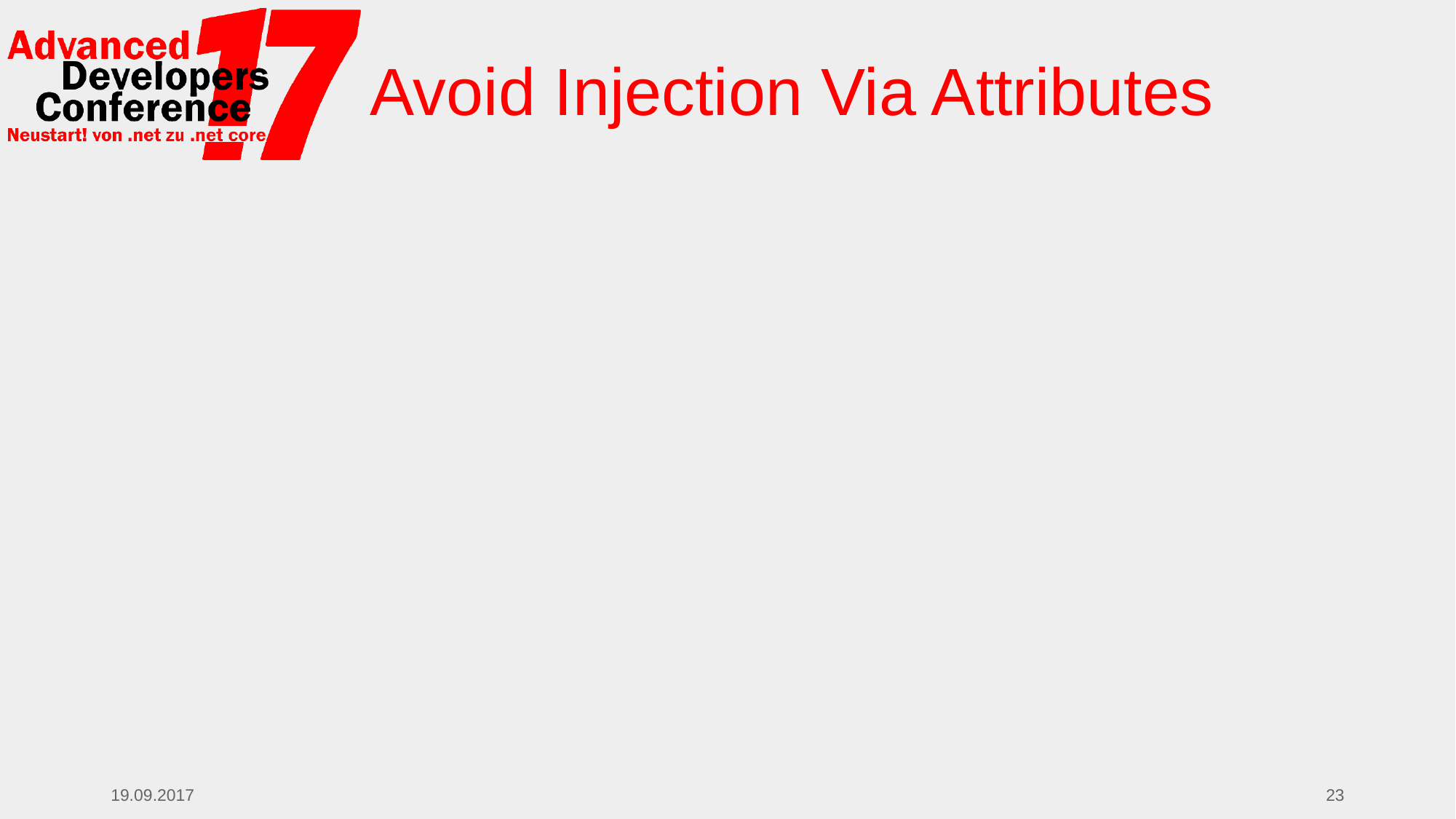

# Avoid Injection Via Attributes

19.09.2017
23